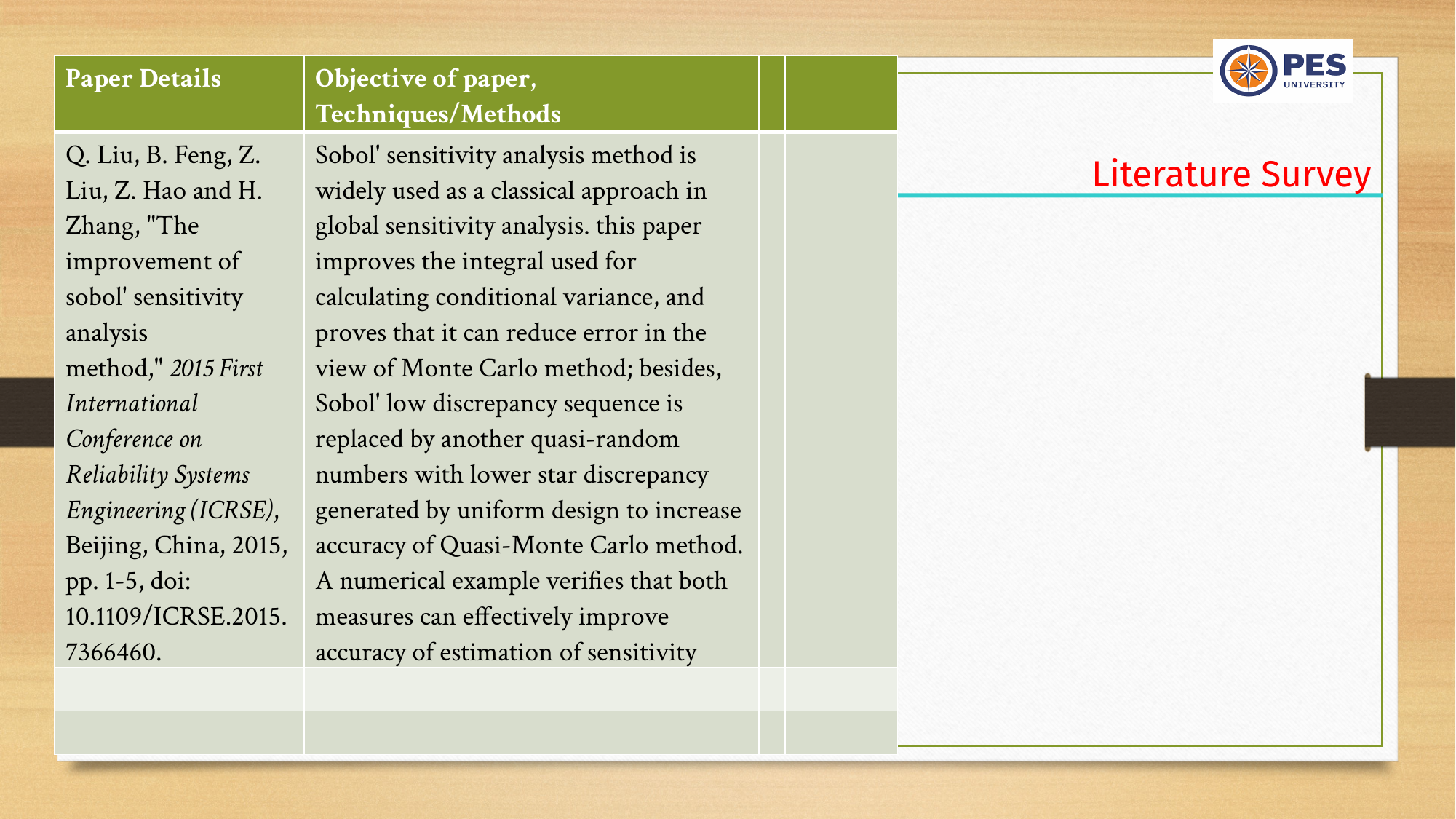

| Paper Details | Objective of paper, Techniques/Methods |  |  |
| --- | --- | --- | --- |
| Q. Liu, B. Feng, Z. Liu, Z. Hao and H. Zhang, "The improvement of sobol' sensitivity analysis method," 2015 First International Conference on Reliability Systems Engineering (ICRSE), Beijing, China, 2015, pp. 1-5, doi: 10.1109/ICRSE.2015.7366460. | Sobol' sensitivity analysis method is widely used as a classical approach in global sensitivity analysis. this paper improves the integral used for calculating conditional variance, and proves that it can reduce error in the view of Monte Carlo method; besides, Sobol' low discrepancy sequence is replaced by another quasi-random numbers with lower star discrepancy generated by uniform design to increase accuracy of Quasi-Monte Carlo method. A numerical example verifies that both measures can effectively improve accuracy of estimation of sensitivity index for Quasi-Monte Carlo method.. |  |  |
|  |  |  |  |
|  |  |  |  |
Literature Survey